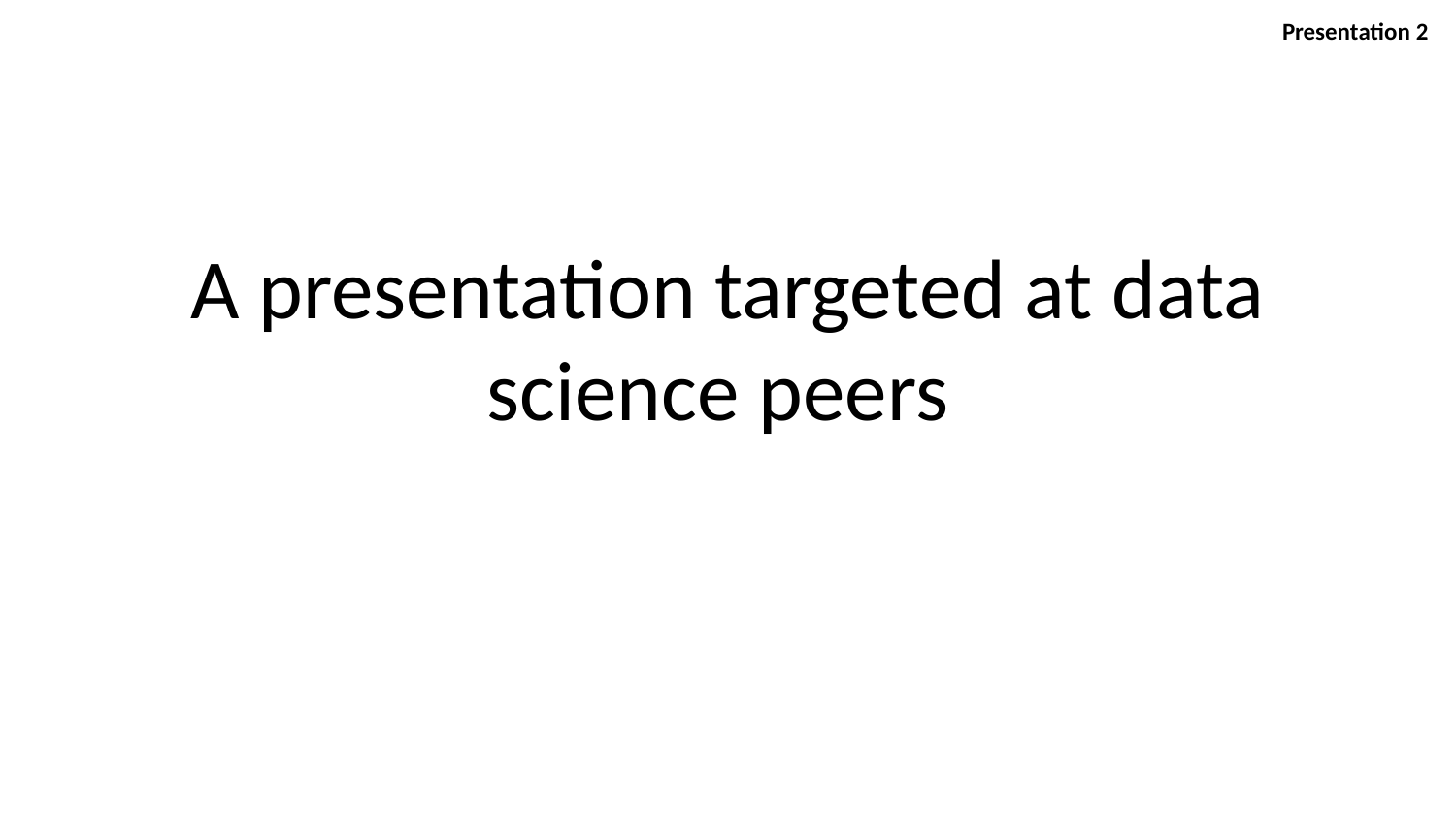

Presentation 2
# A presentation targeted at data science peers